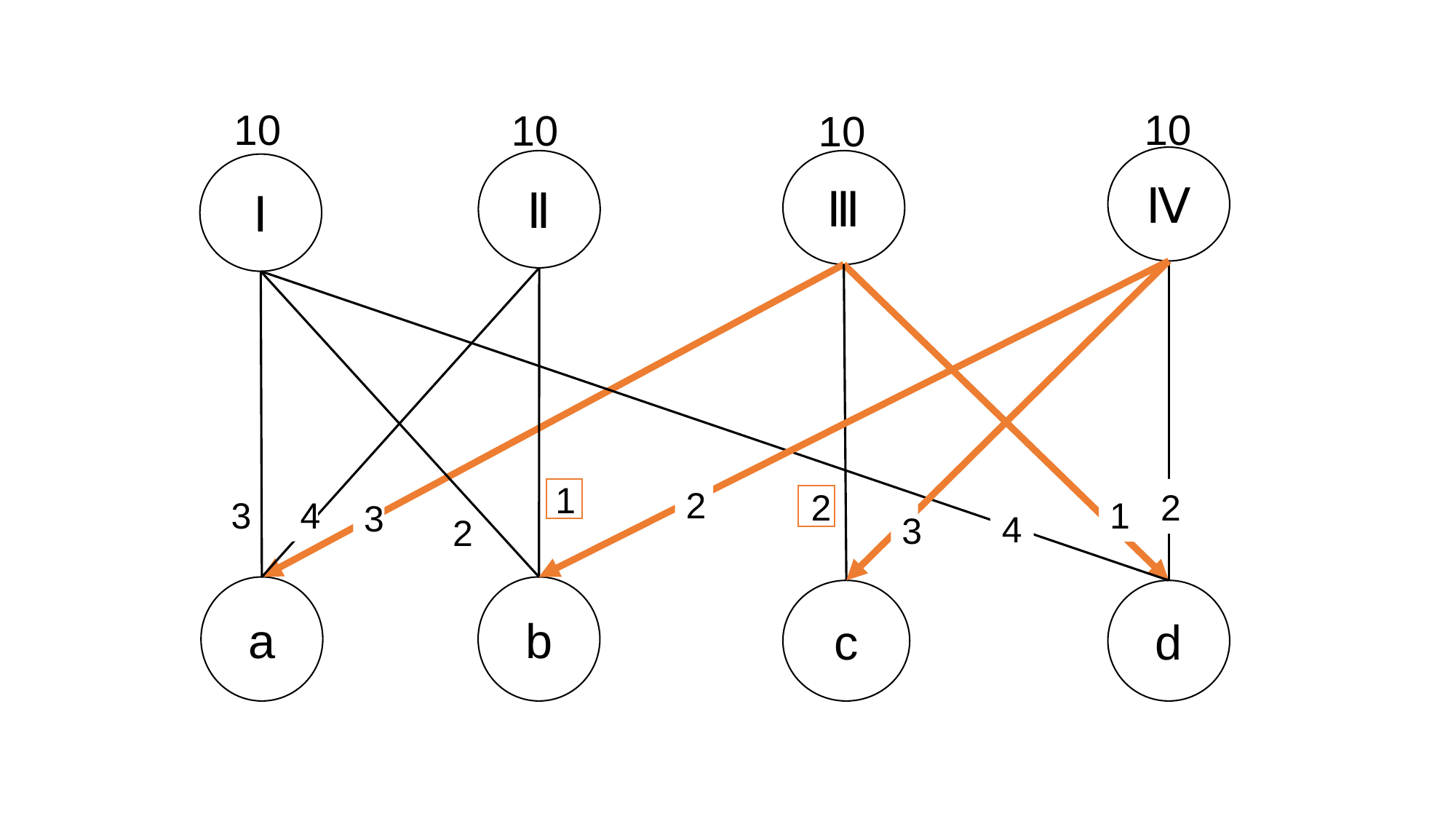

10
10
10
10
Ⅳ
Ⅱ
Ⅲ
Ⅰ
1
2

2
2

1
3
4
3
4
3
2
b
a
c
d